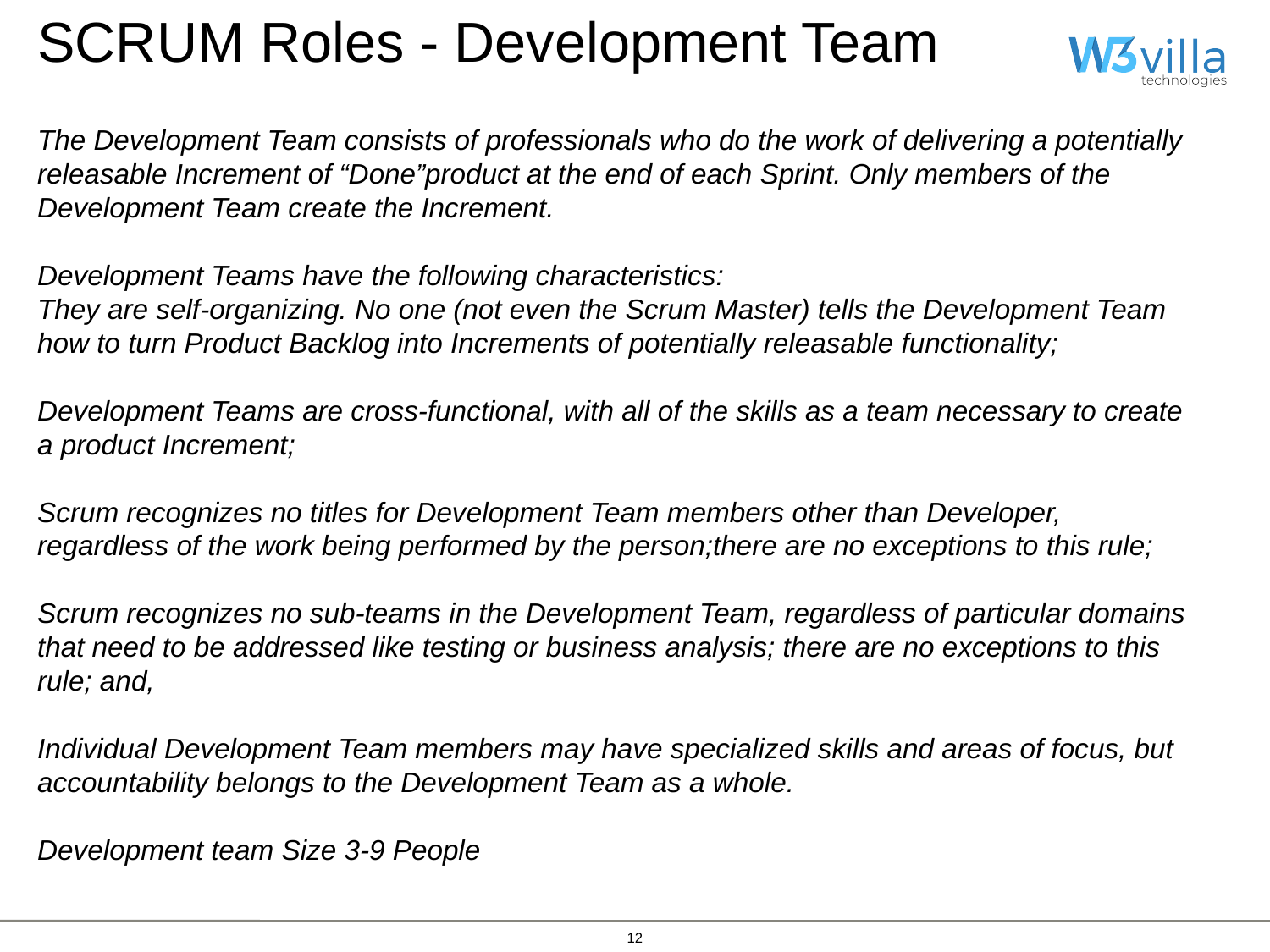

SCRUM Roles - Development Team
The Development Team consists of professionals who do the work of delivering a potentially
releasable Increment of “Done”product at the end of each Sprint. Only members of the
Development Team create the Increment.

Development Teams have the following characteristics:
They are self-organizing. No one (not even the Scrum Master) tells the Development Team
how to turn Product Backlog into Increments of potentially releasable functionality;

Development Teams are cross-functional, with all of the skills as a team necessary to create
a product Increment;

Scrum recognizes no titles for Development Team members other than Developer,
regardless of the work being performed by the person;there are no exceptions to this rule;

Scrum recognizes no sub-teams in the Development Team, regardless of particular domains
that need to be addressed like testing or business analysis; there are no exceptions to this
rule; and,

Individual Development Team members may have specialized skills and areas of focus, but
accountability belongs to the Development Team as a whole.

Development team Size 3-9 People